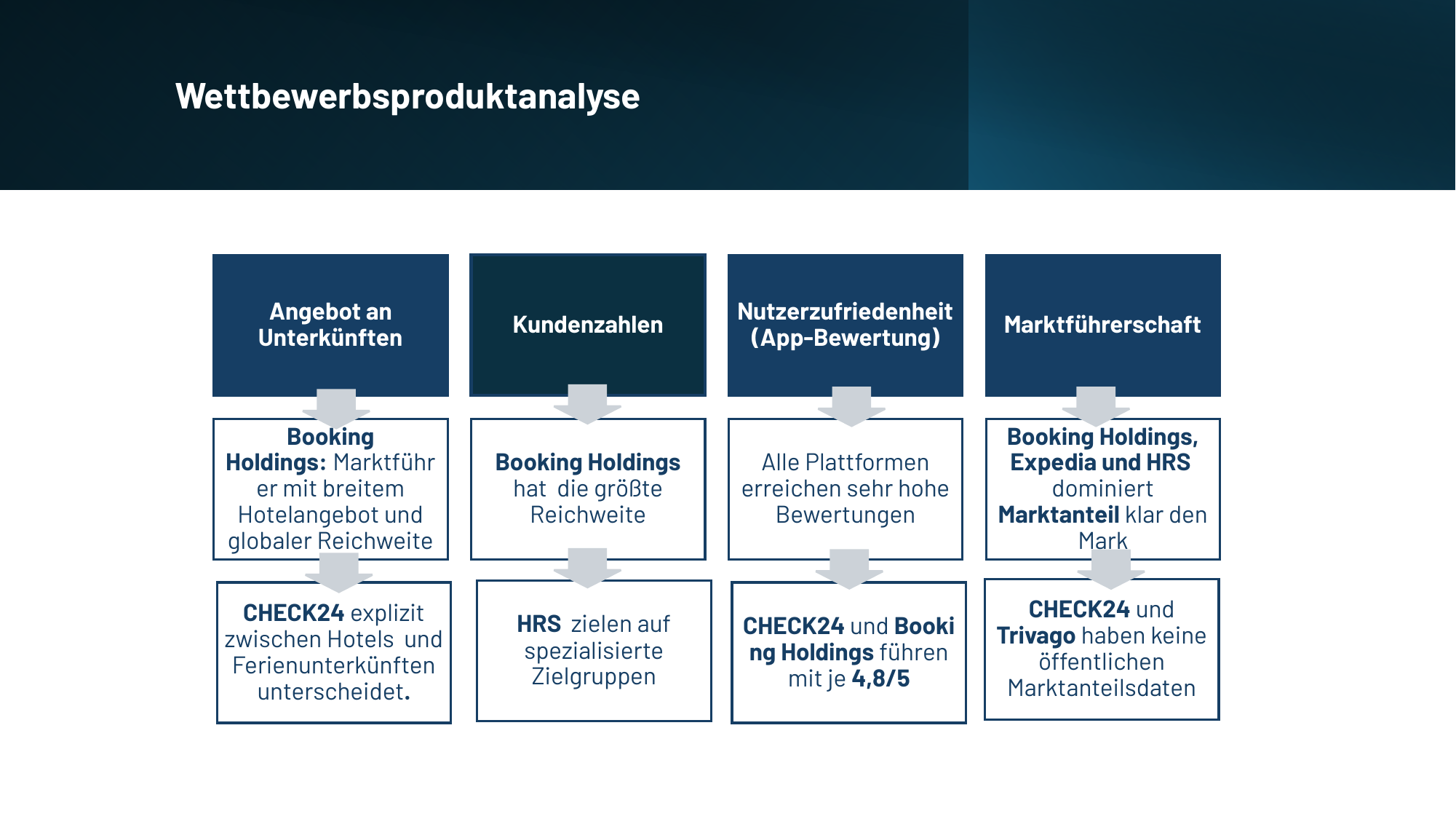

# Wettbewerbsproduktanalyse
Angebot an Unterkünften
Kundenzahlen
Nutzerzufriedenheit (App-Bewertung)
Marktführerschaft
Booking Holdings: Marktführer mit breitem Hotelangebot und globaler Reichweite
Booking Holdings hat  die größte Reichweite
Alle Plattformen erreichen sehr hohe Bewertungen
Booking Holdings, Expedia und HRS  dominiert Marktanteil klar den Mark
HRS  zielen auf spezialisierte Zielgruppen
CHECK24 explizit zwischen Hotels  und Ferienunterkünften unterscheidet.
CHECK24 und Trivago haben keine öffentlichen Marktanteilsdaten
CHECK24 und Booking Holdings führen mit je 4,8/5